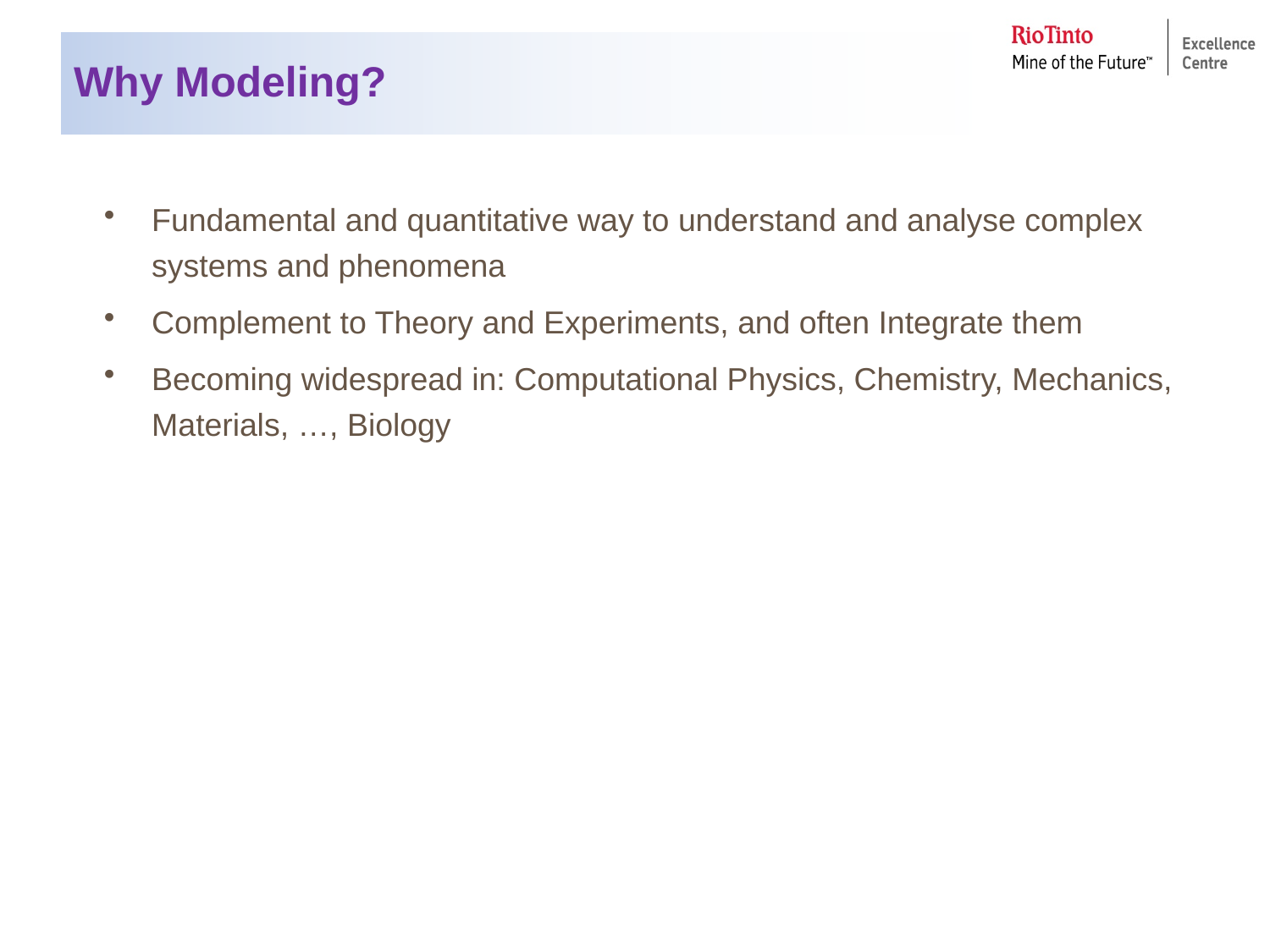

# Why Modeling?
Fundamental and quantitative way to understand and analyse complex systems and phenomena
Complement to Theory and Experiments, and often Integrate them
Becoming widespread in: Computational Physics, Chemistry, Mechanics, Materials, …, Biology